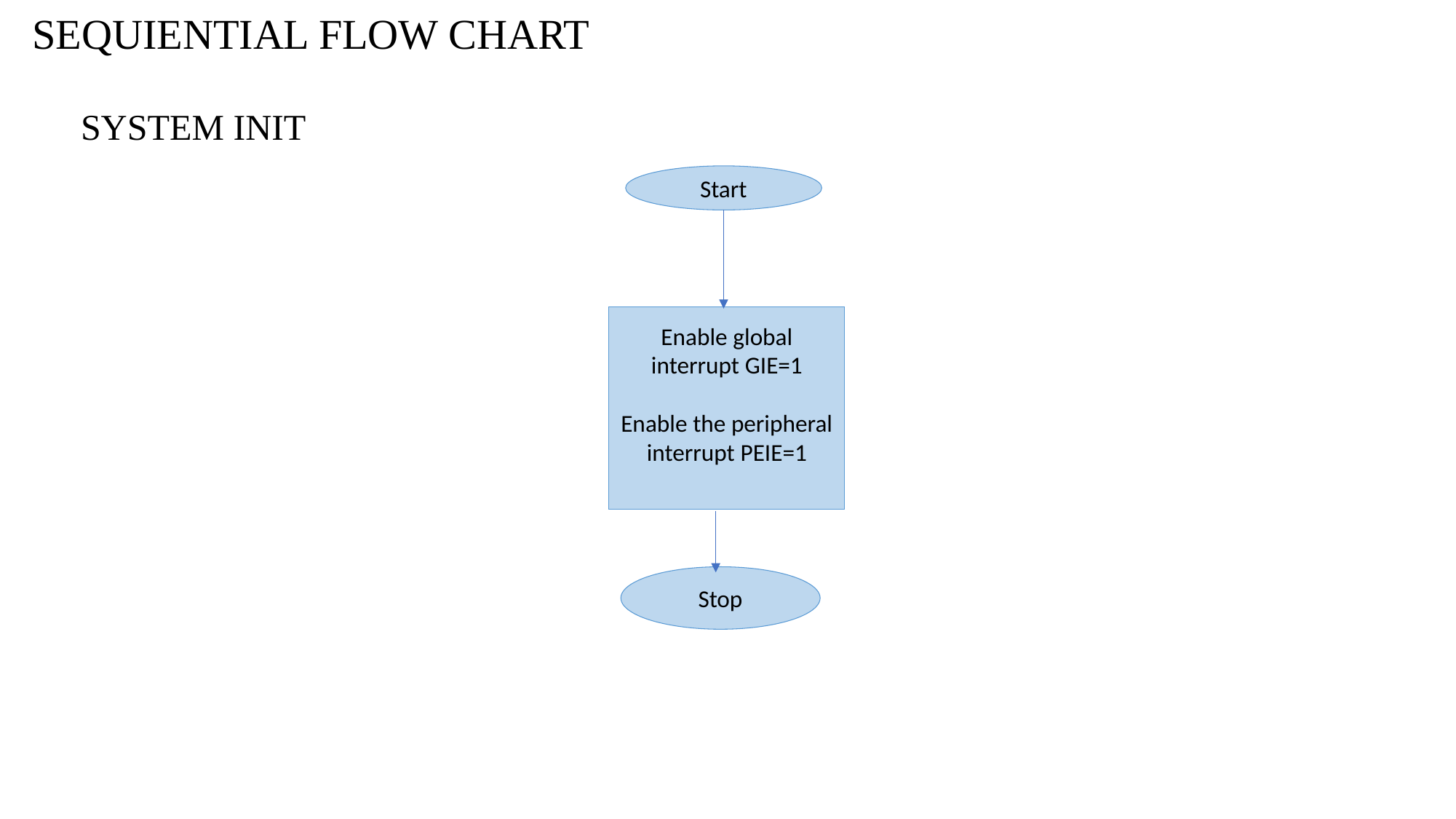

SEQUIENTIAL FLOW CHART
SYSTEM INIT
Start
Enable global interrupt GIE=1

Enable the peripheral interrupt PEIE=1

Stop